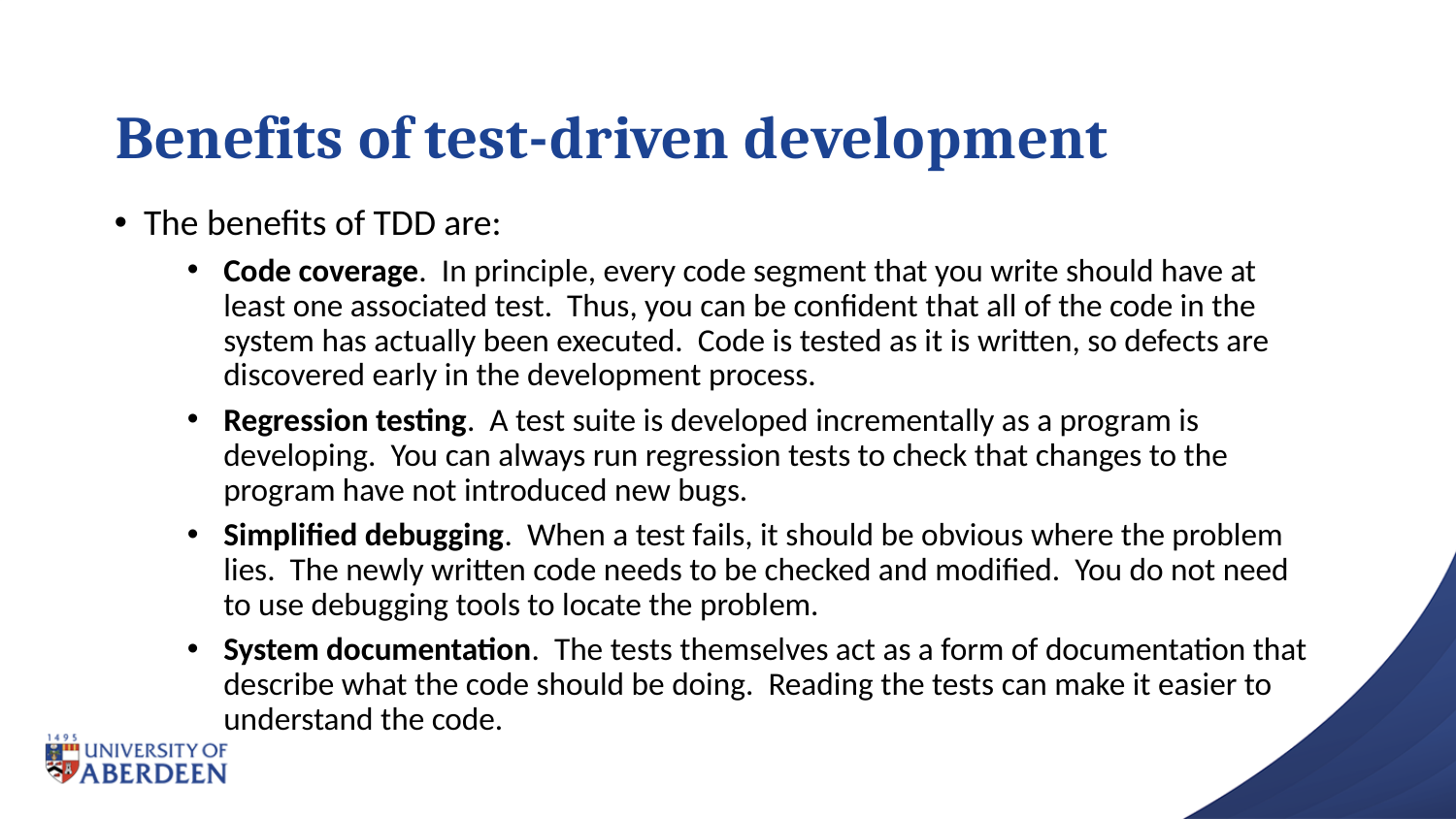

# Benefits of test-driven development
  The benefits of TDD are:
Code coverage.  In principle, every code segment that you write should have at least one associated test.  Thus, you can be confident that all of the code in the system has actually been executed.  Code is tested as it is written, so defects are discovered early in the development process.
Regression testing.  A test suite is developed incrementally as a program is developing.  You can always run regression tests to check that changes to the program have not introduced new bugs.
Simplified debugging.  When a test fails, it should be obvious where the problem lies.  The newly written code needs to be checked and modified.  You do not need to use debugging tools to locate the problem.
System documentation.  The tests themselves act as a form of documentation that describe what the code should be doing.  Reading the tests can make it easier to understand the code.